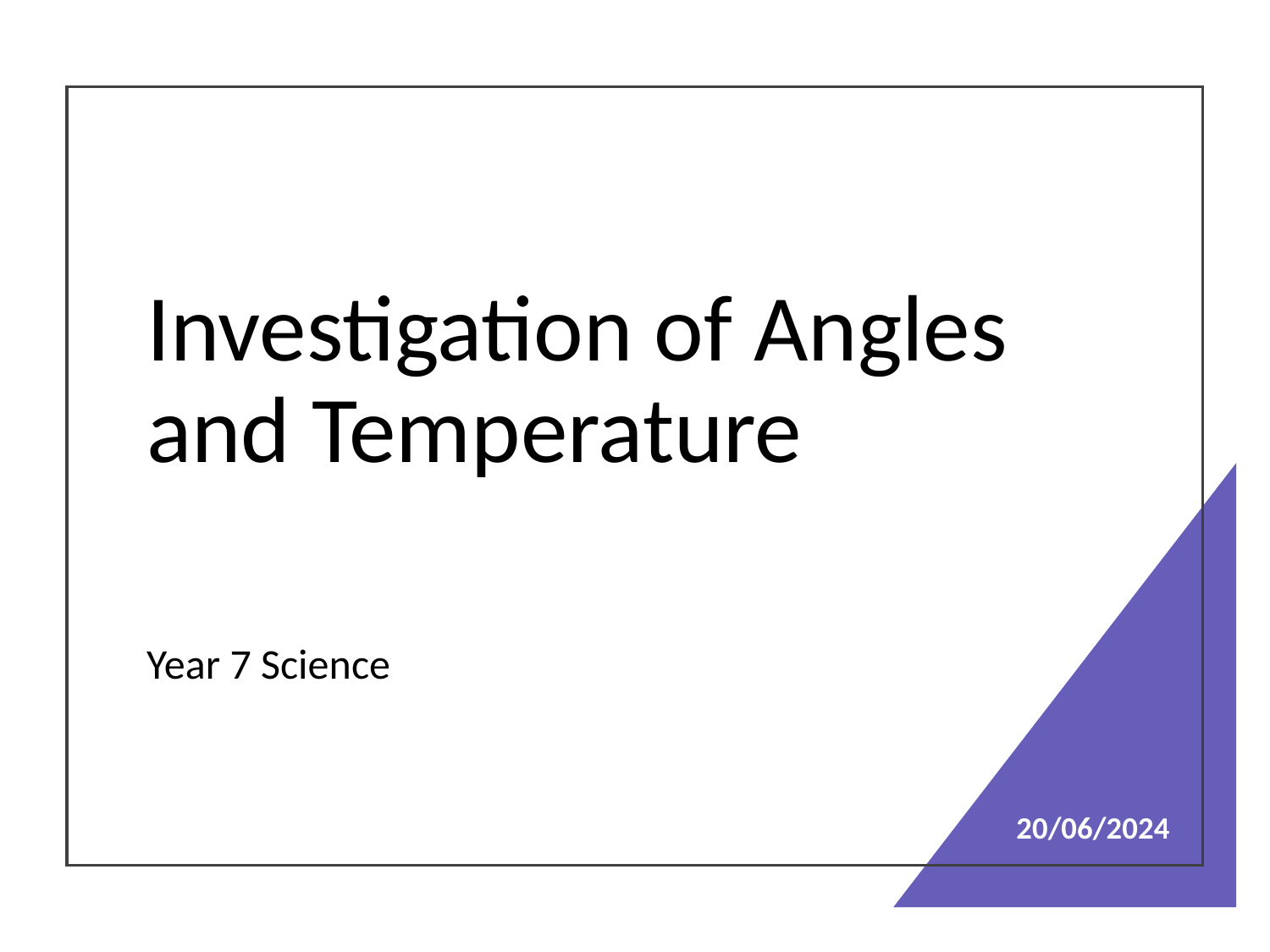

# Investigation of Angles and Temperature

Year 7 Science

20/06/2024